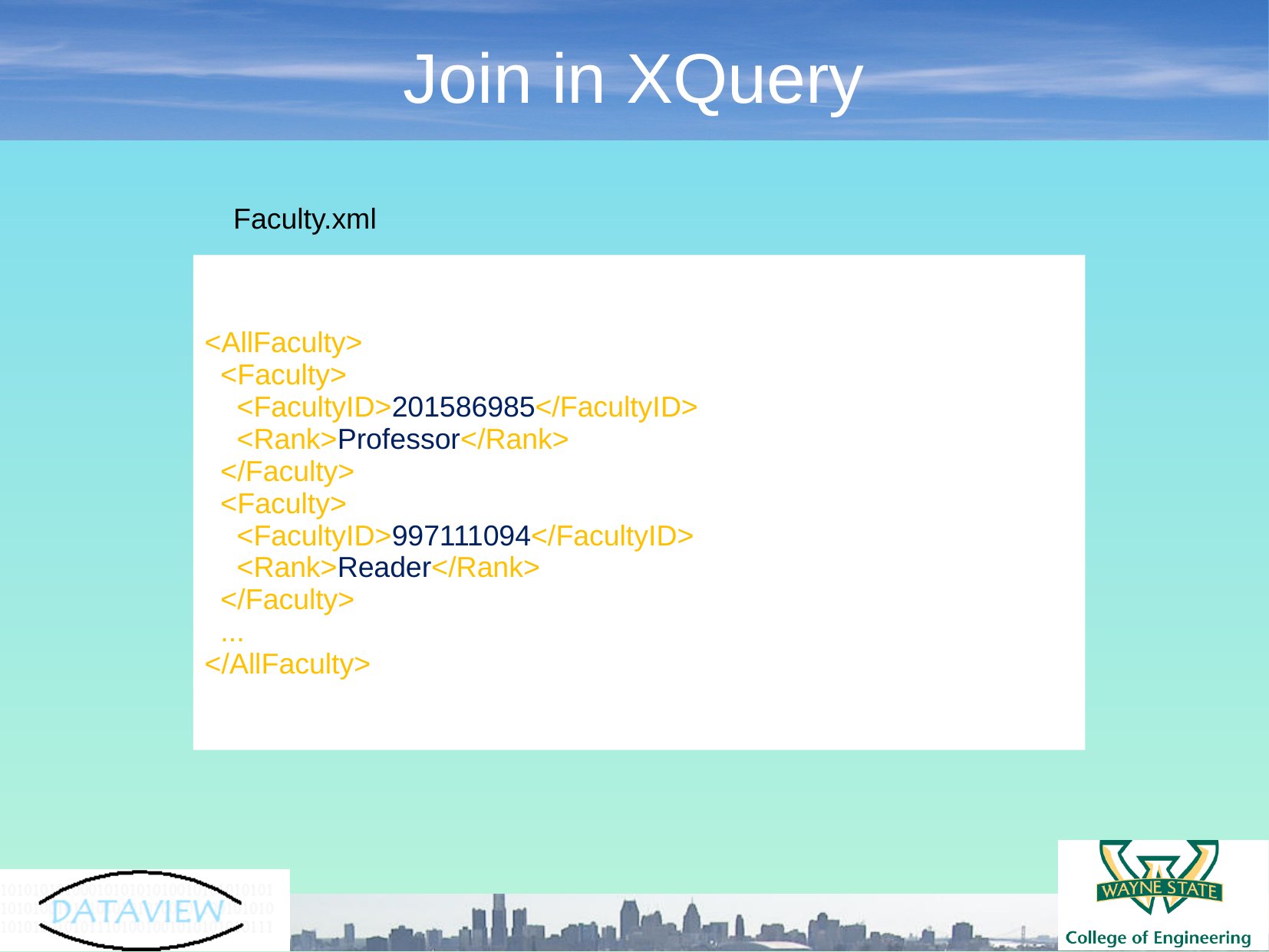

Join in XQuery
Faculty.xml

<AllFaculty>
  <Faculty>
    <FacultyID>201586985</FacultyID>
    <Rank>Professor</Rank>
  </Faculty>
  <Faculty>
    <FacultyID>997111094</FacultyID>
    <Rank>Reader</Rank>
  </Faculty>
  ...
</AllFaculty>